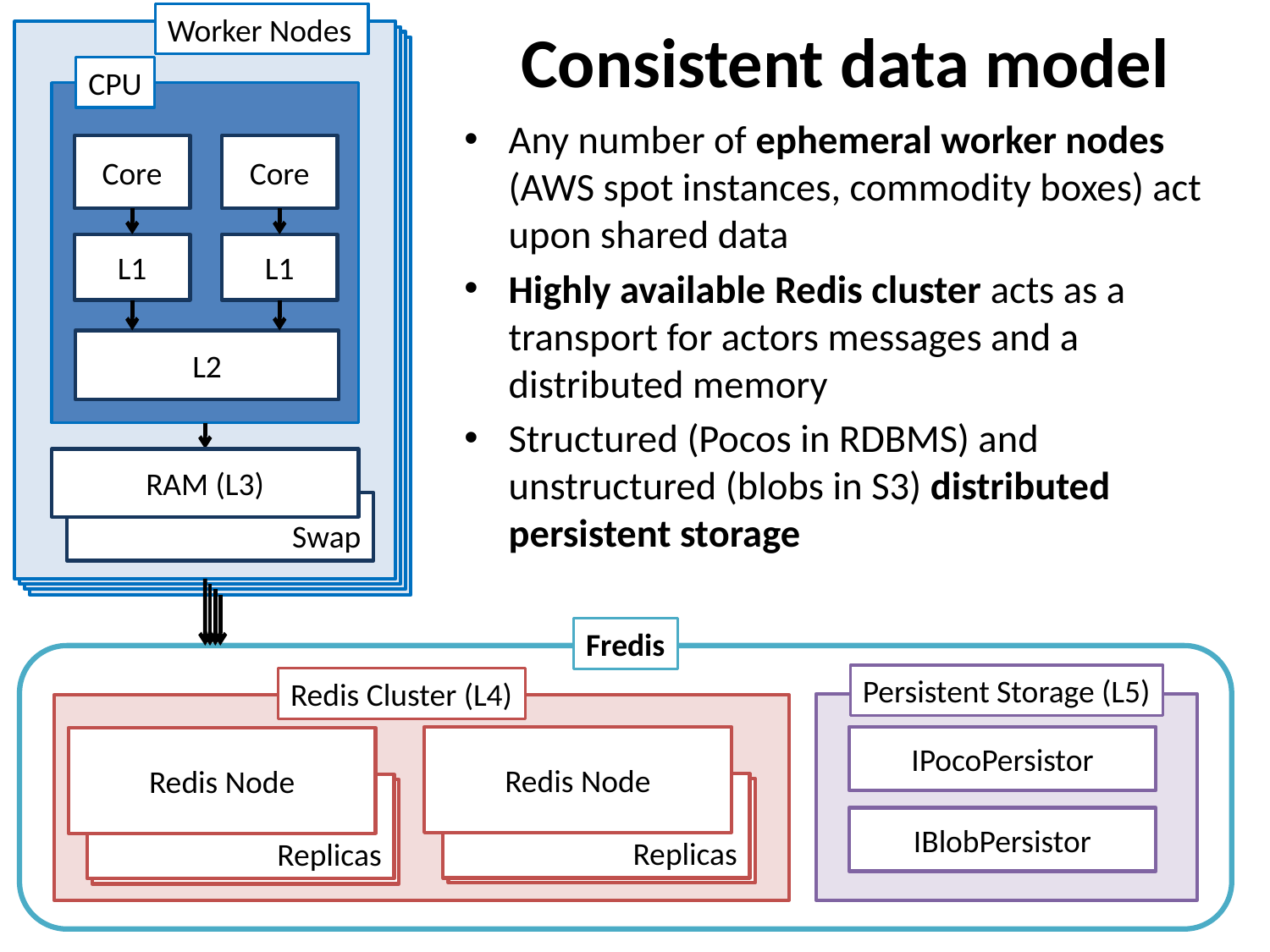

Worker Nodes

CPU

Core
Core
L1
L1
L2
RAM (L3)
Swap

# Consistent data model
Any number of ephemeral worker nodes (AWS spot instances, commodity boxes) act upon shared data
Highly available Redis cluster acts as a transport for actors messages and a distributed memory
Structured (Pocos in RDBMS) and unstructured (blobs in S3) distributed persistent storage
Fredis

Persistent Storage (L5)

IPocoPersistor
IBlobPersistor
Redis Cluster (L4)

Redis Node
Replicas

Redis Node
Replicas